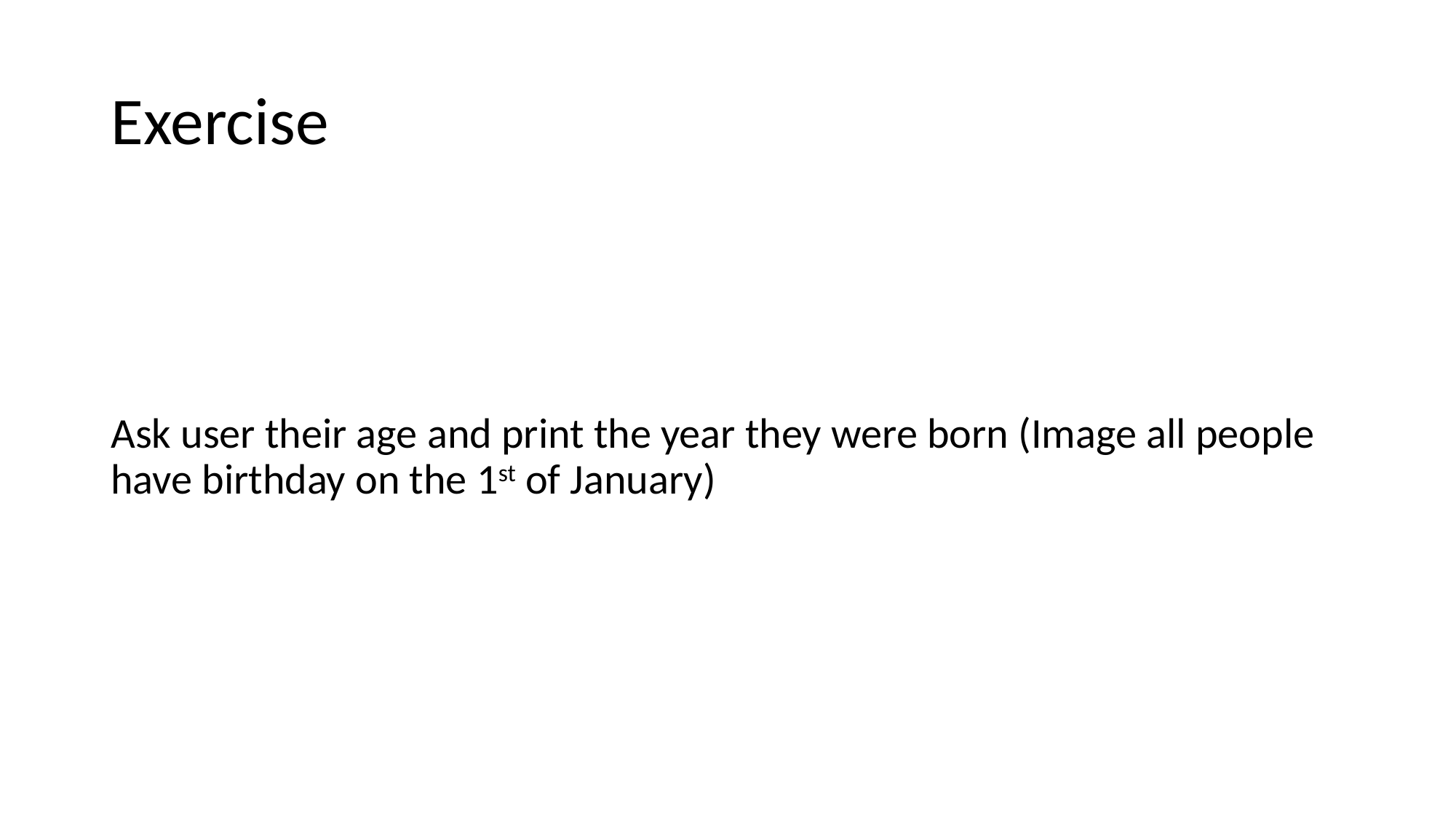

# Exercise

Ask user their age and print the year they were born (Image all people have birthday on the 1st of January)